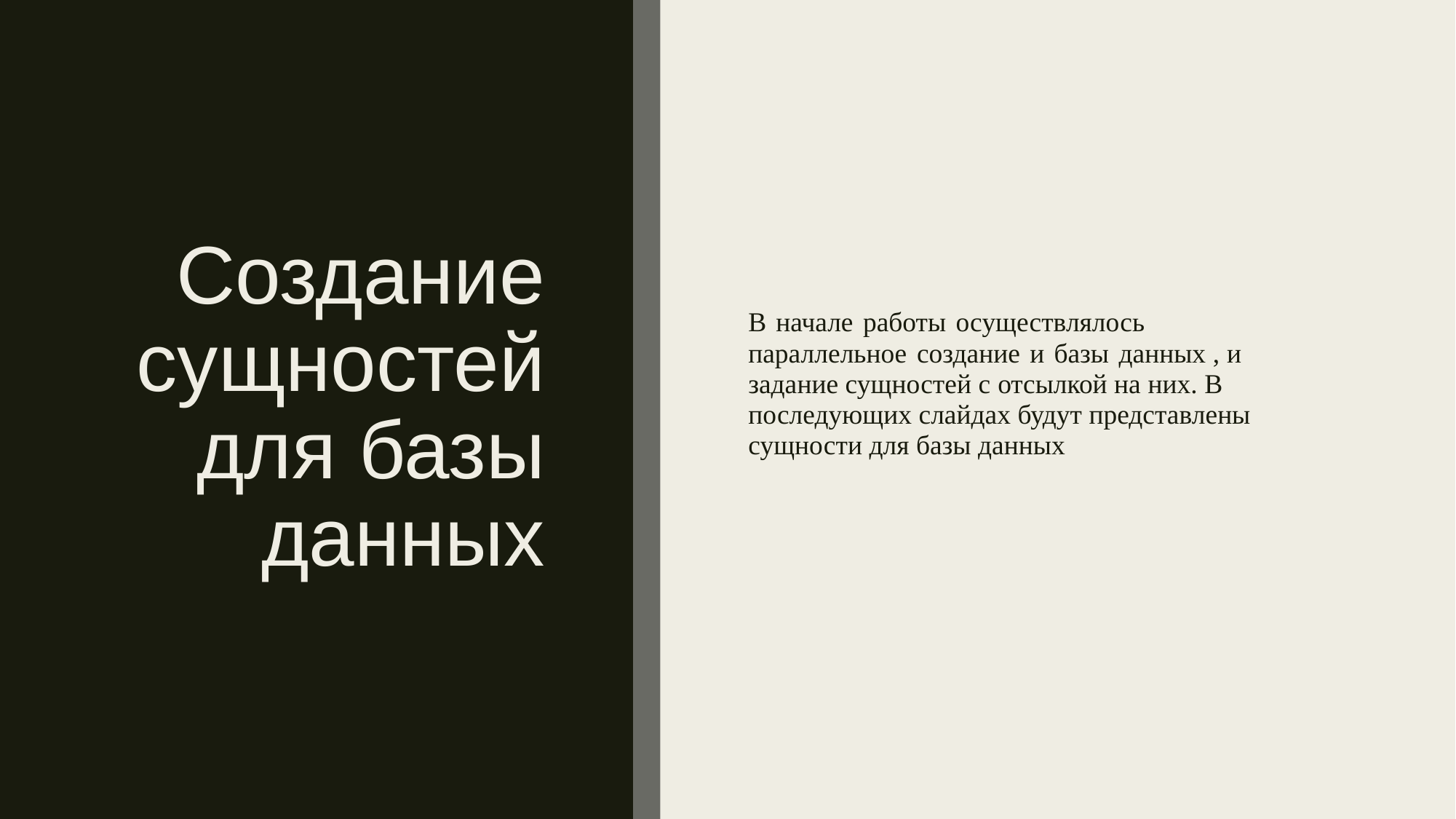

# Создание сущностей для базы данных
В начале работы осуществлялось параллельное создание и базы данных , и задание сущностей с отсылкой на них. В последующих слайдах будут представлены сущности для базы данных